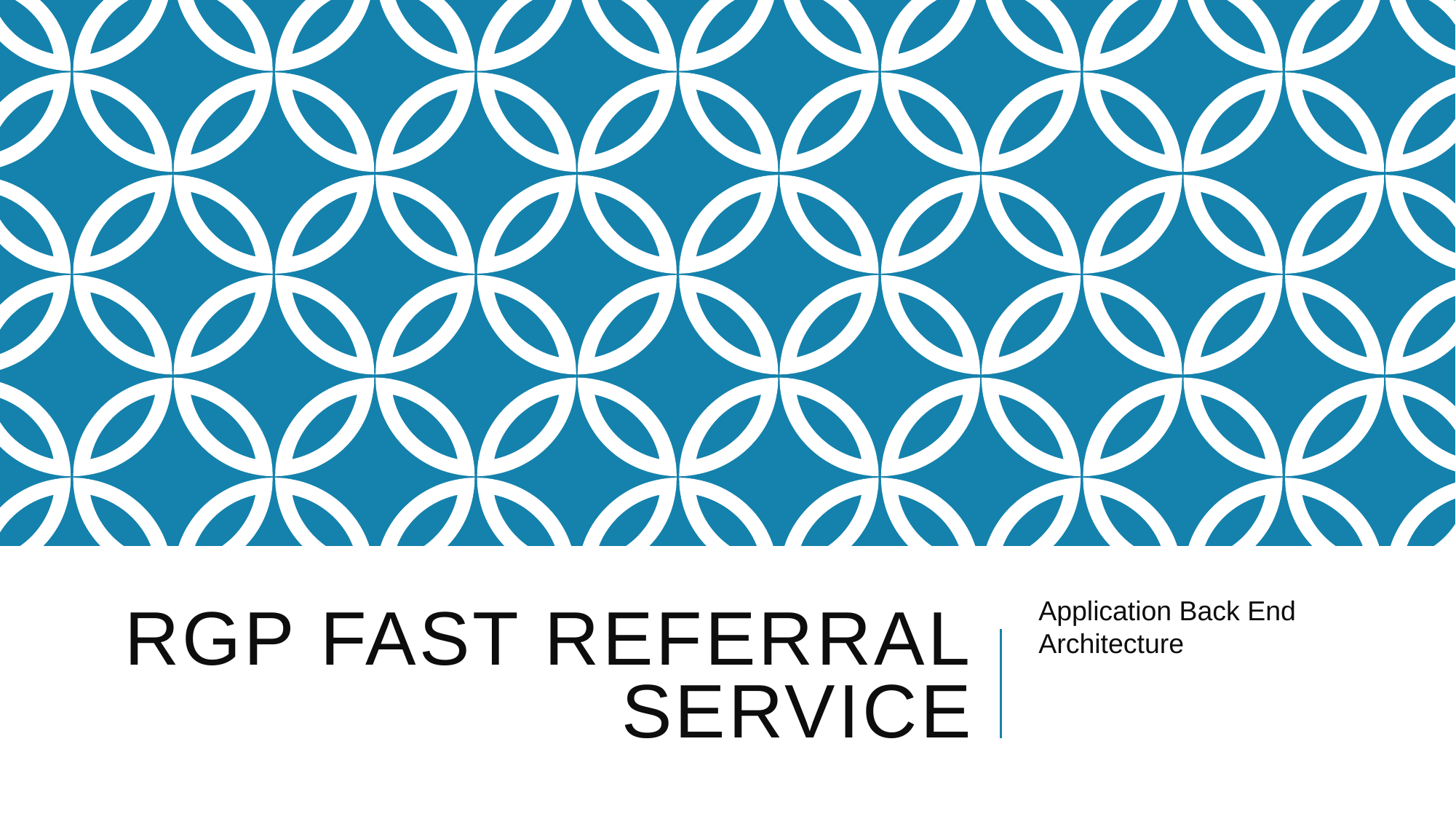

# RGP Fast Referral Service
Application Back End Architecture